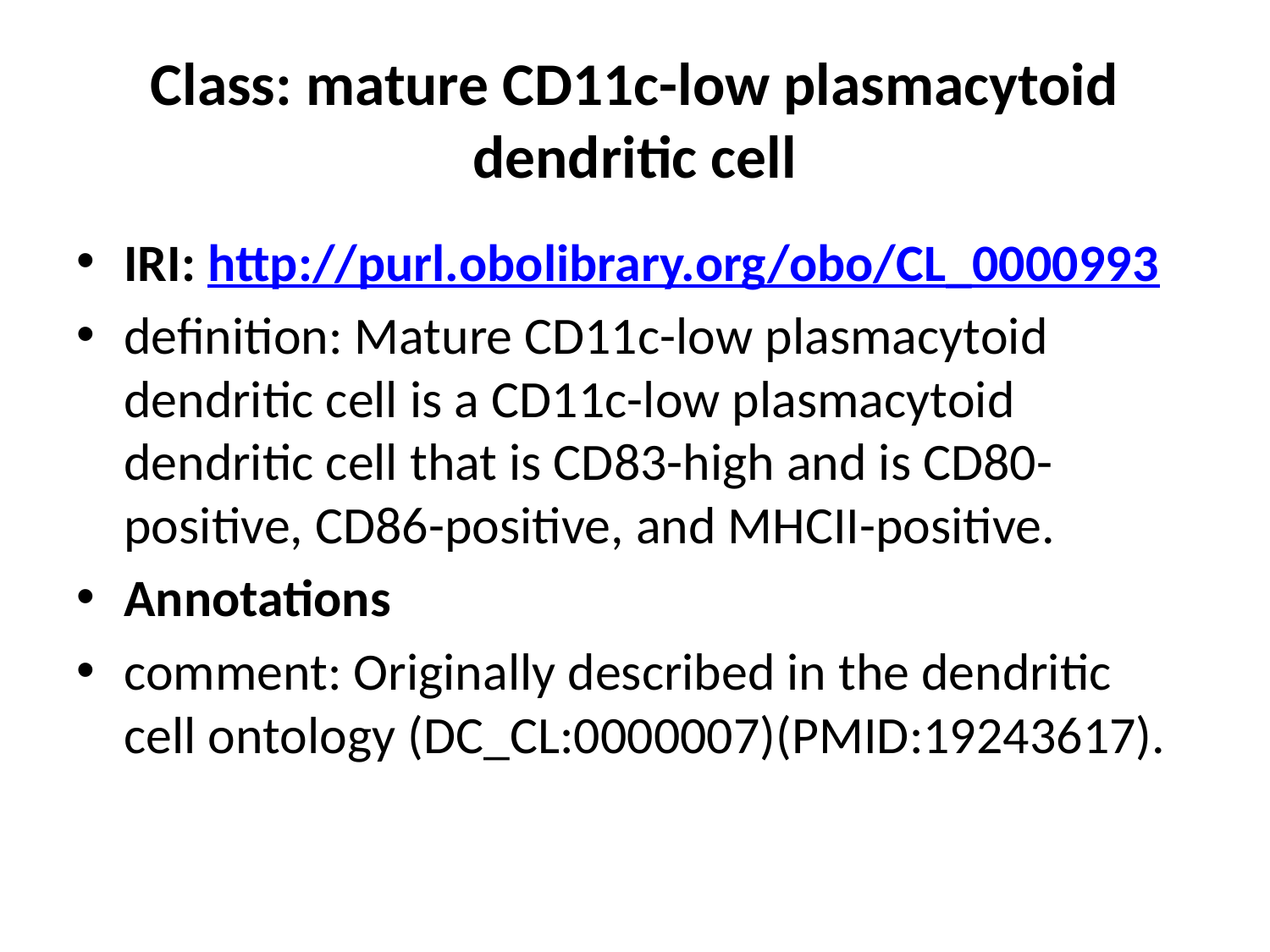

# Class: mature CD11c-low plasmacytoid dendritic cell
IRI: http://purl.obolibrary.org/obo/CL_0000993
definition: Mature CD11c-low plasmacytoid dendritic cell is a CD11c-low plasmacytoid dendritic cell that is CD83-high and is CD80-positive, CD86-positive, and MHCII-positive.
Annotations
comment: Originally described in the dendritic cell ontology (DC_CL:0000007)(PMID:19243617).